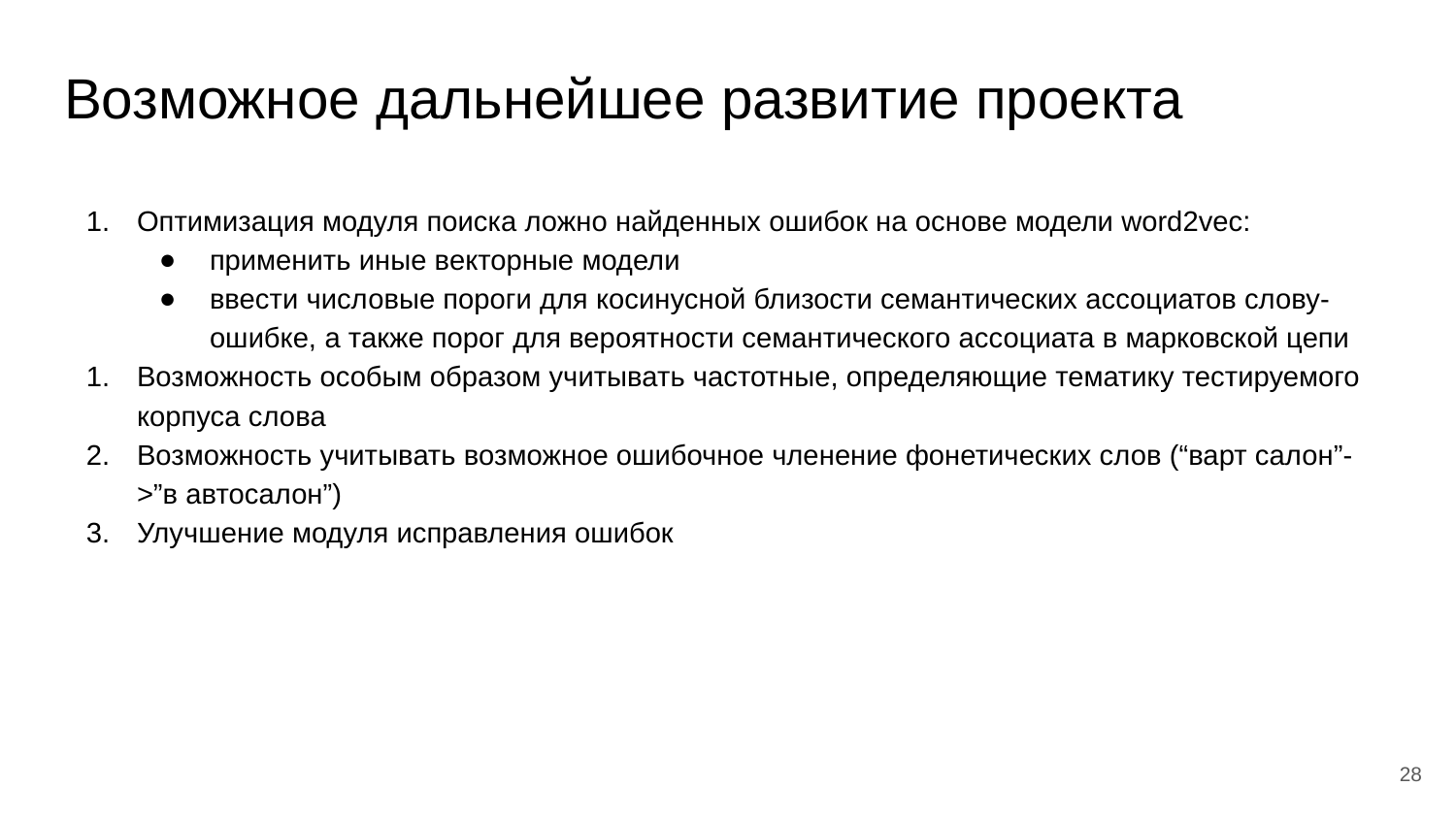

# Возможное дальнейшее развитие проекта
Оптимизация модуля поиска ложно найденных ошибок на основе модели word2vec:
применить иные векторные модели
ввести числовые пороги для косинусной близости семантических ассоциатов слову-ошибке, а также порог для вероятности семантического ассоциата в марковской цепи
Возможность особым образом учитывать частотные, определяющие тематику тестируемого корпуса слова
Возможность учитывать возможное ошибочное членение фонетических слов (“варт салон”->”в автосалон”)
Улучшение модуля исправления ошибок

28